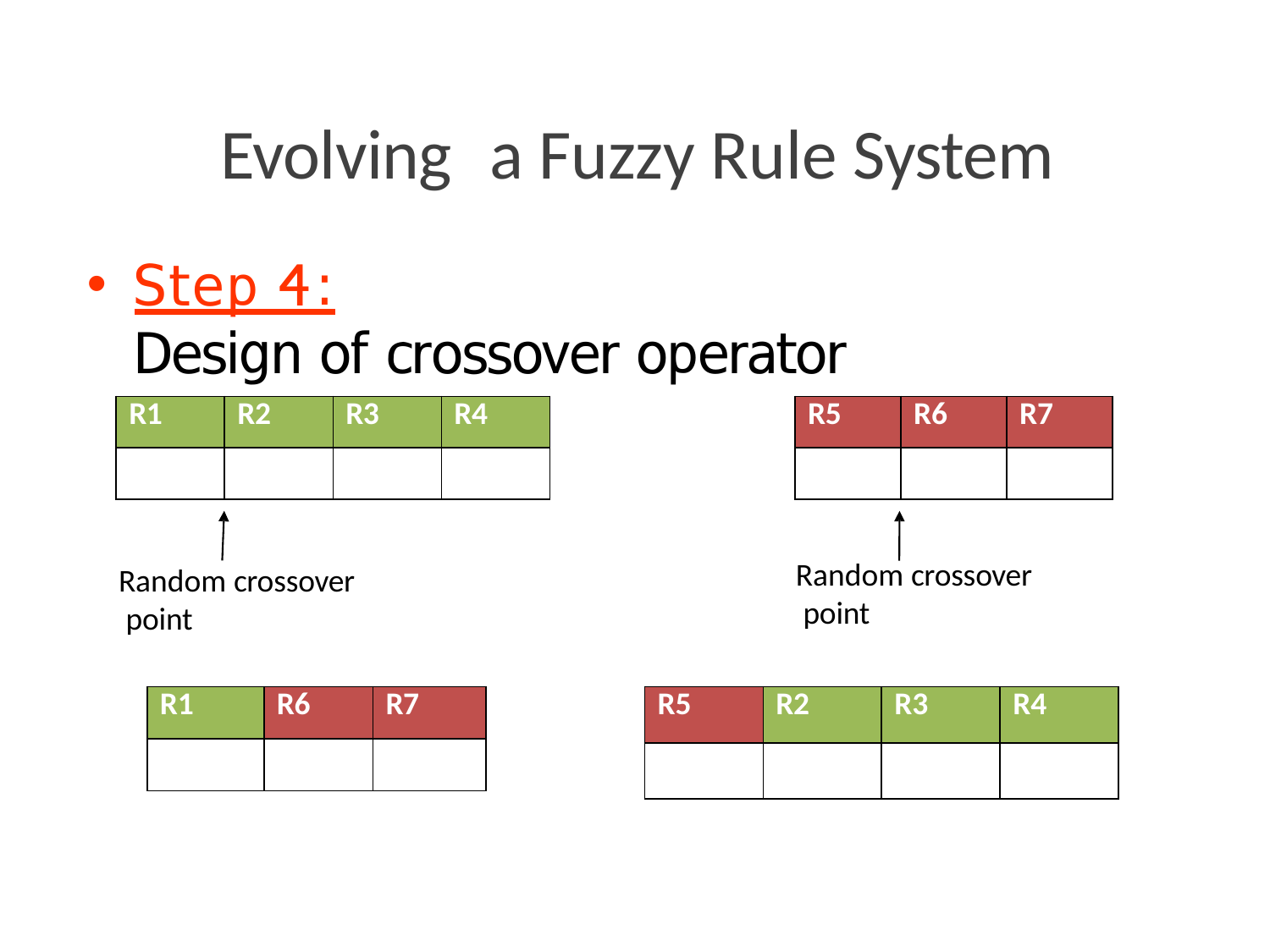

# Evolving	a Fuzzy Rule System
Step 4:
Design of crossover operator
| R1 | R2 | R3 | R4 |
| --- | --- | --- | --- |
|  |  |  |  |
| R5 | R6 | R7 |
| --- | --- | --- |
|  |  |  |

Random crossover  point
Random crossover  point
| R1 | R6 | R7 |
| --- | --- | --- |
|  |  |  |
| R5 | R2 | R3 | R4 |
| --- | --- | --- | --- |
|  |  |  |  |